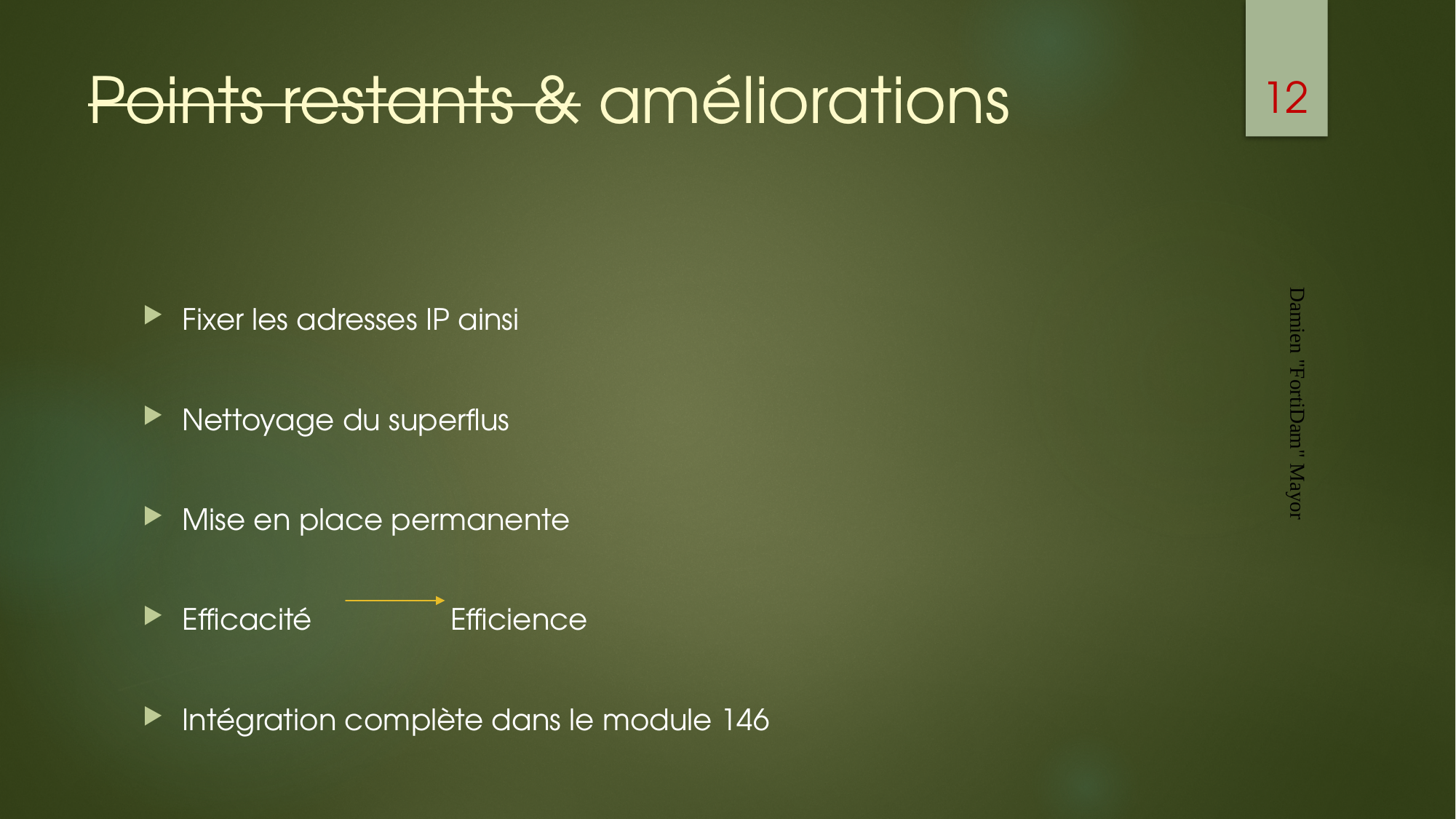

12
# Points restants & améliorations

Fixer les adresses IP ainsi

Nettoyage du superflus

Mise en place permanente

Efficacité                 Efficience

Intégration complète dans le module 146

Damien "FortiDam" Mayor